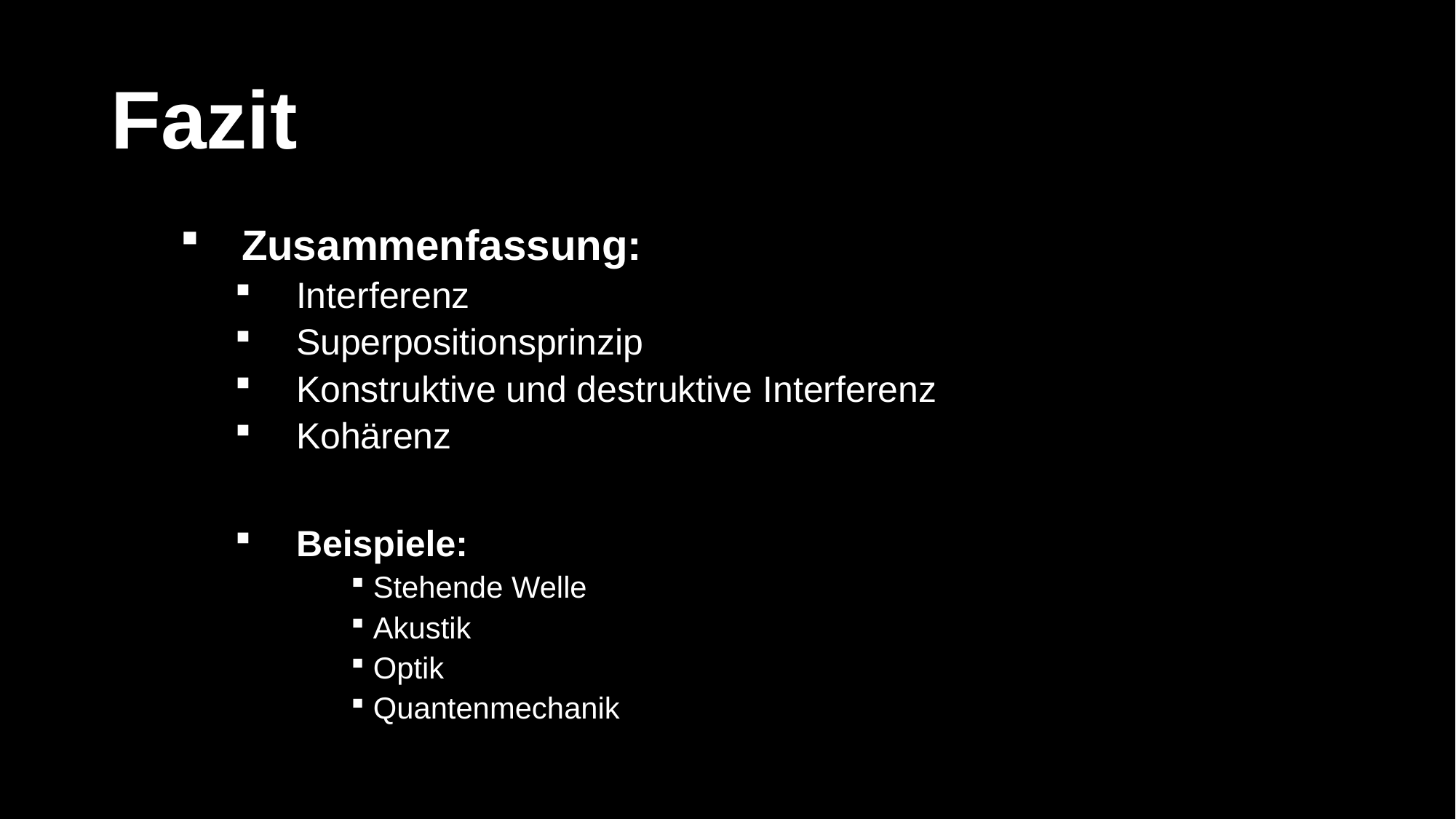

# Fazit
Zusammenfassung:
Interferenz
Superpositionsprinzip
Konstruktive und destruktive Interferenz
Kohärenz

Beispiele:
 Stehende Welle
 Akustik
 Optik
 Quantenmechanik